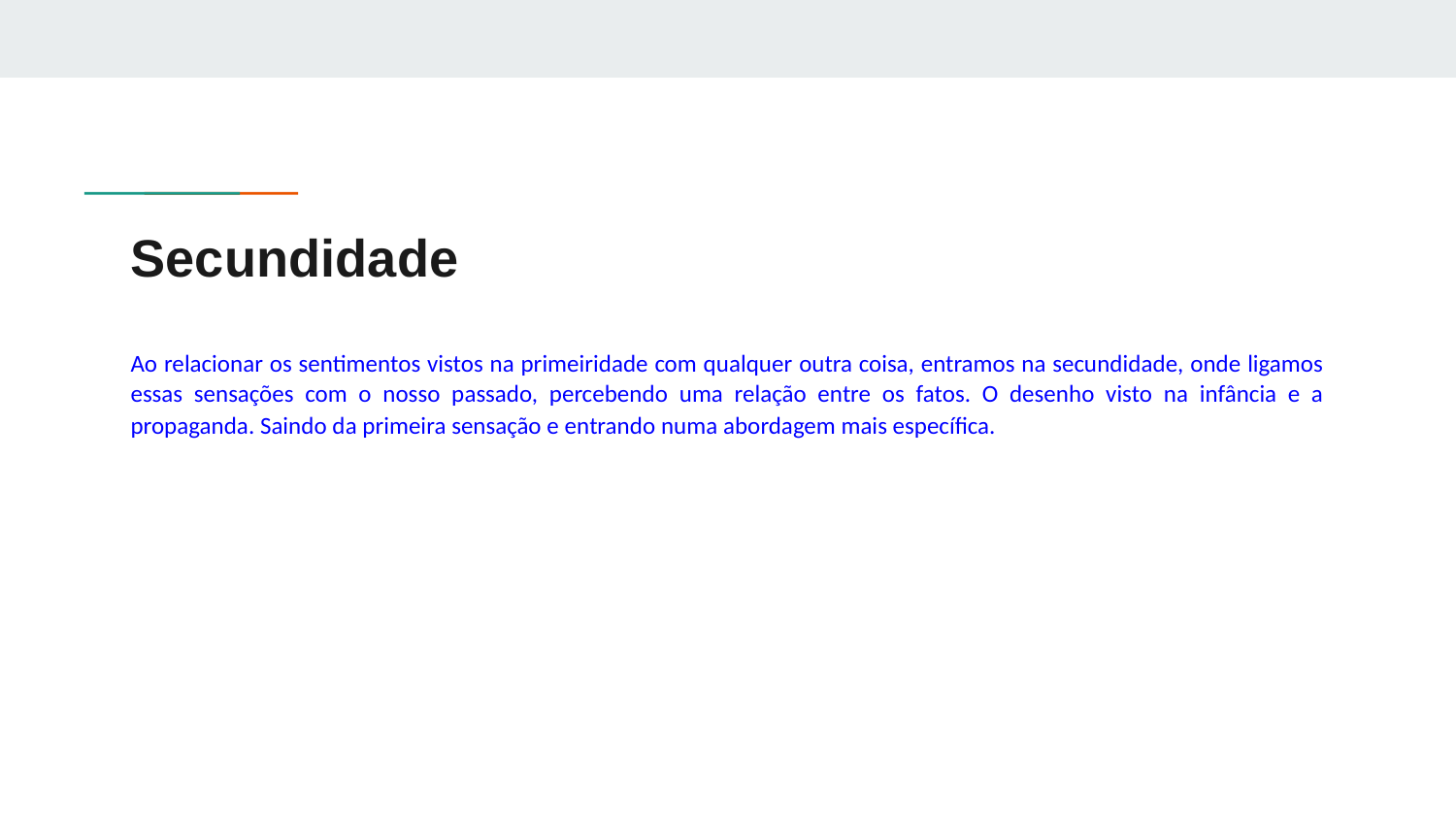

# Secundidade
Ao relacionar os sentimentos vistos na primeiridade com qualquer outra coisa, entramos na secundidade, onde ligamos essas sensações com o nosso passado, percebendo uma relação entre os fatos. O desenho visto na infância e a propaganda. Saindo da primeira sensação e entrando numa abordagem mais específica.